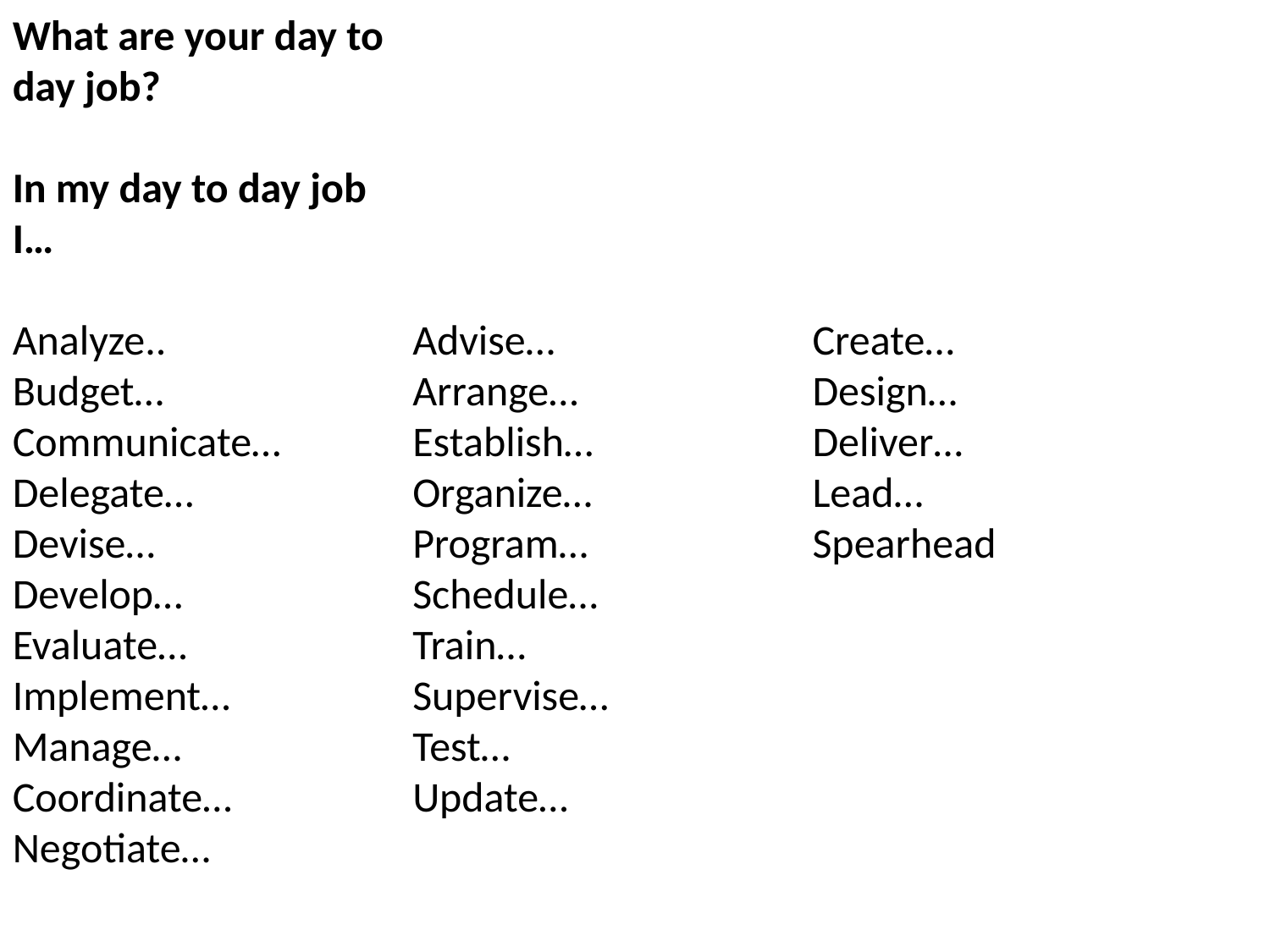

What are your day to day job?

In my day to day job
I…

Analyze..
Budget…
Communicate…
Delegate…
Devise…
Develop…
Evaluate…
Implement…
Manage…
Coordinate…
Negotiate…

Advise…
Arrange…
Establish…
Organize…
Program…
Schedule…
Train…
Supervise…
Test…
Update…

Create…
Design…
Deliver…
Lead…
Spearhead